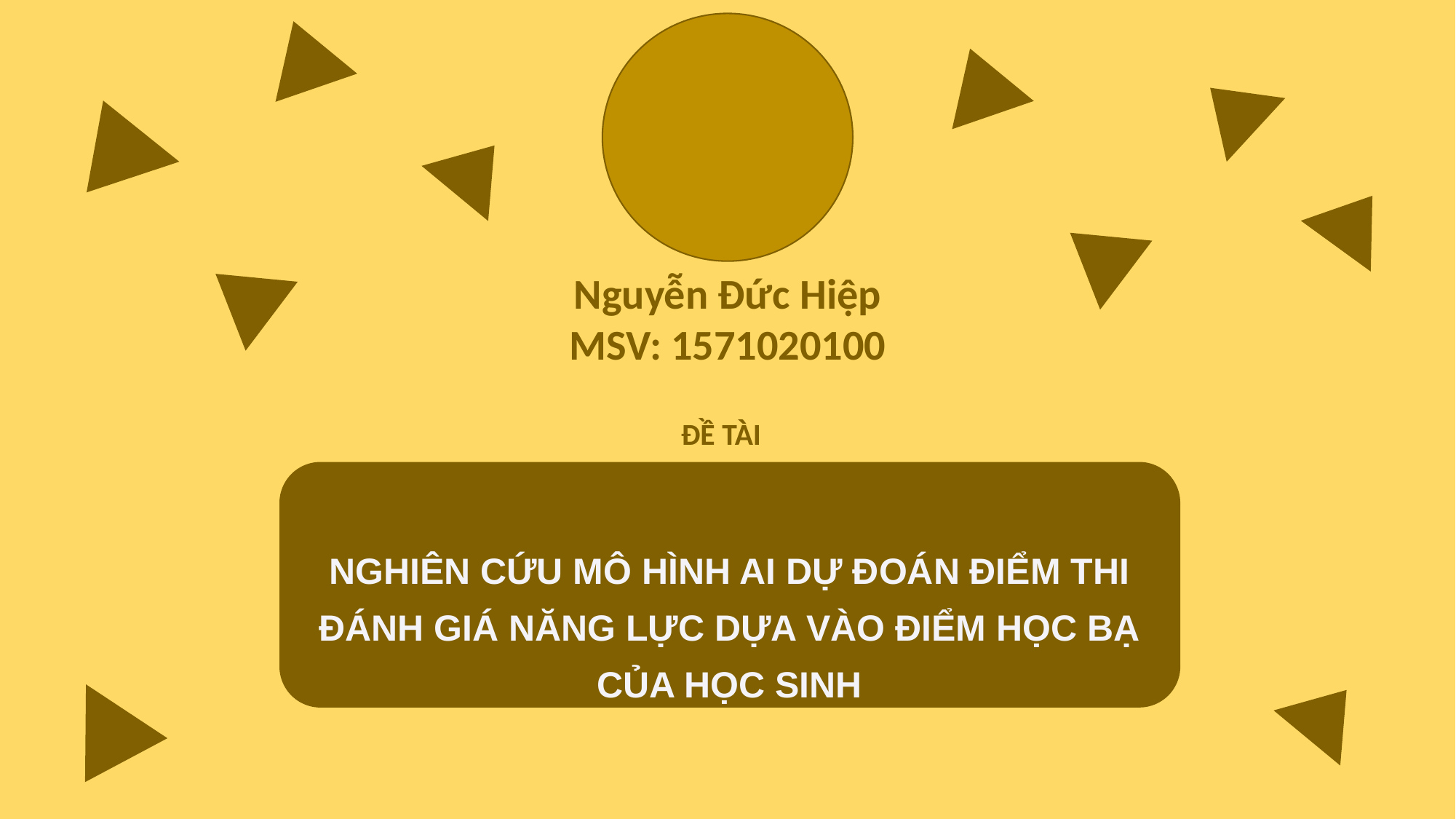

MÔN HỌC THUYẾT TRÌNH
Chủ đề thuyết trình

Nguyễn Đức Hiệp
MSV: 1571020100
ĐỀ TÀI

NGHIÊN CỨU MÔ HÌNH AI DỰ ĐOÁN ĐIỂM THI ĐÁNH GIÁ NĂNG LỰC DỰA VÀO ĐIỂM HỌC BẠ CỦA HỌC SINH

Nội dung 1

Nội dung 2

Nội dung 3

Nội dung 4